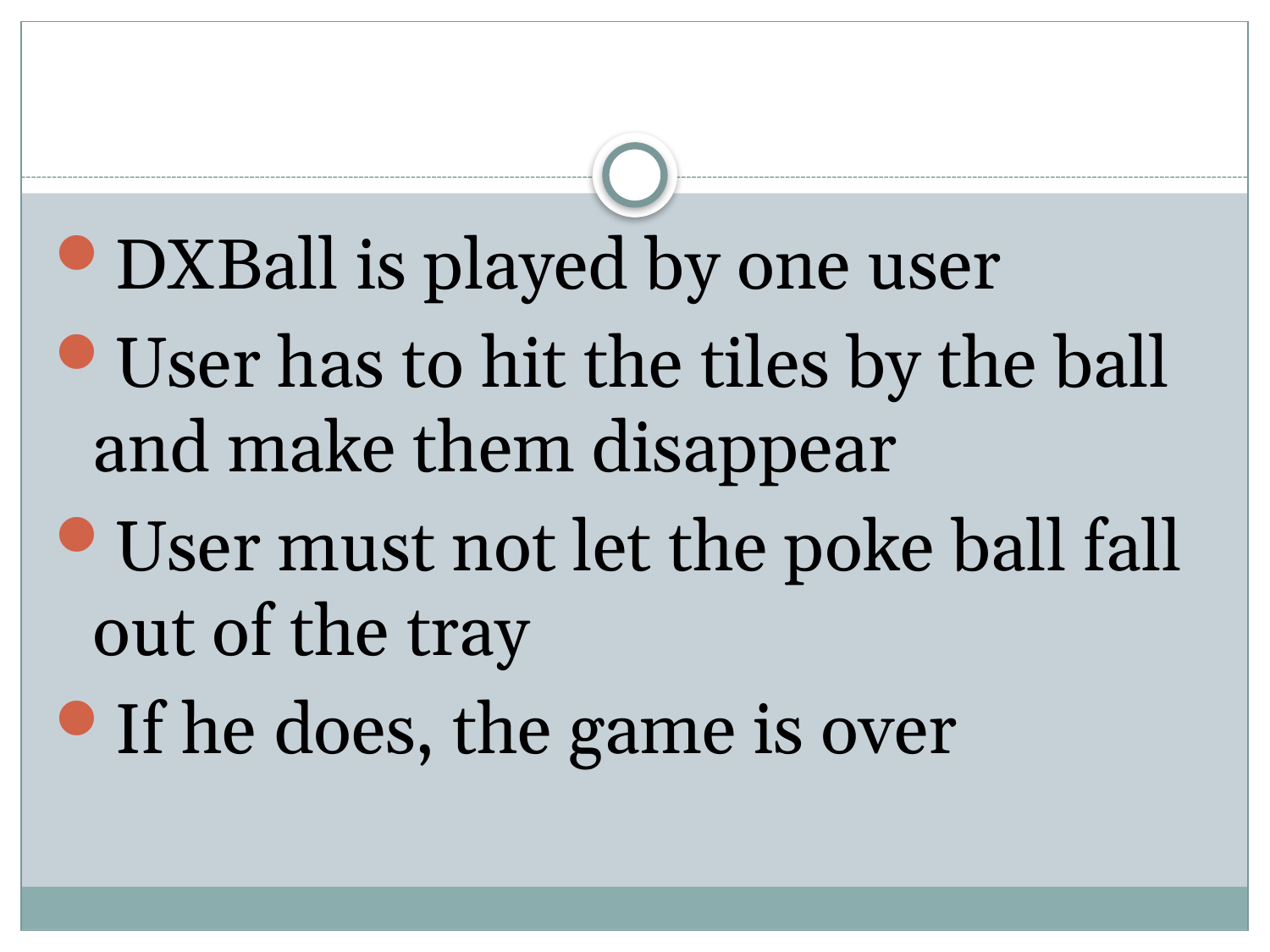

DXBall is played by one user
User has to hit the tiles by the ball and make them disappear
User must not let the poke ball fall out of the tray
If he does, the game is over